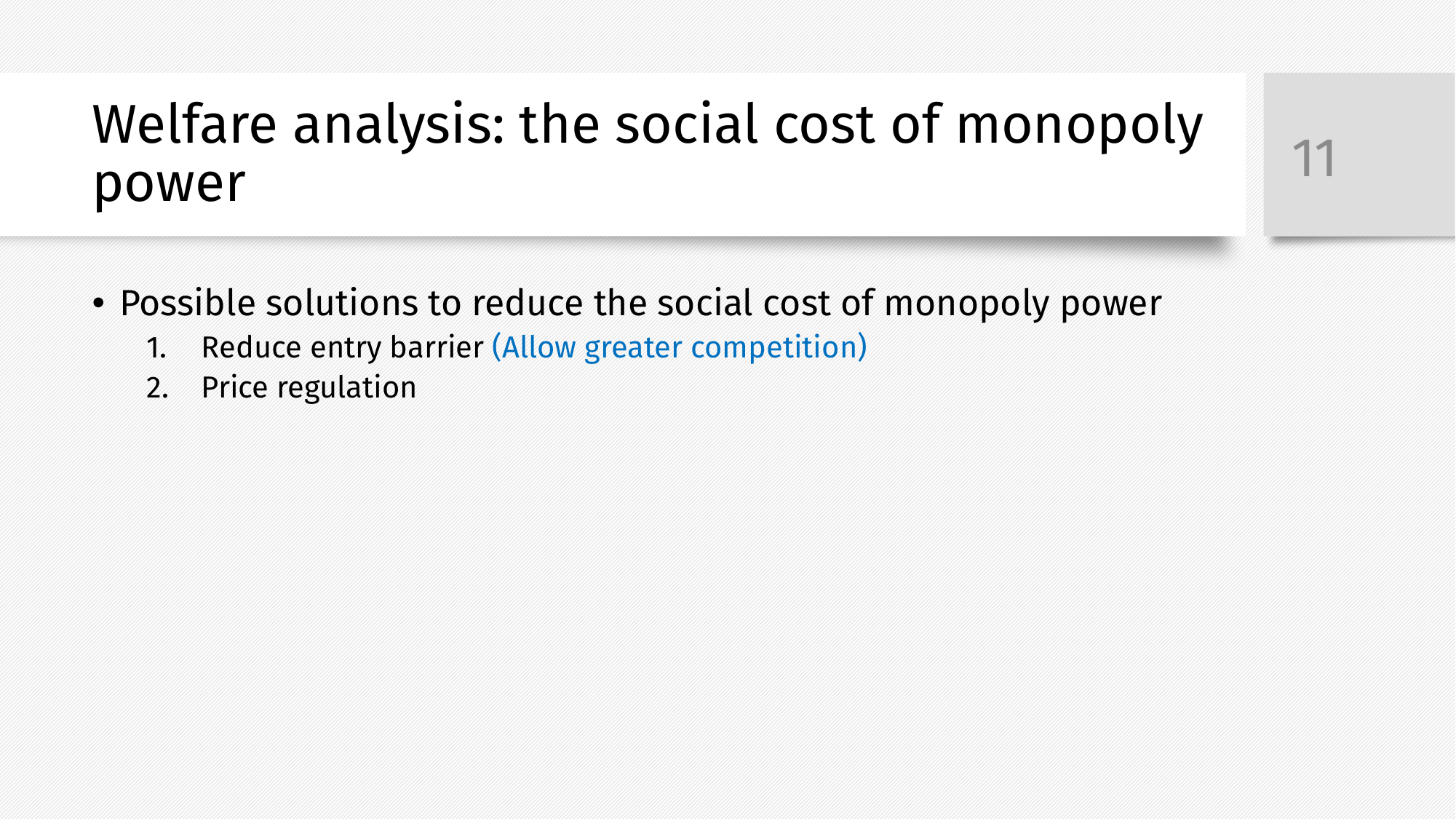

11
# Welfare analysis: the social cost of monopoly power
Possible solutions to reduce the social cost of monopoly power
Reduce entry barrier (Allow greater competition)
Price regulation